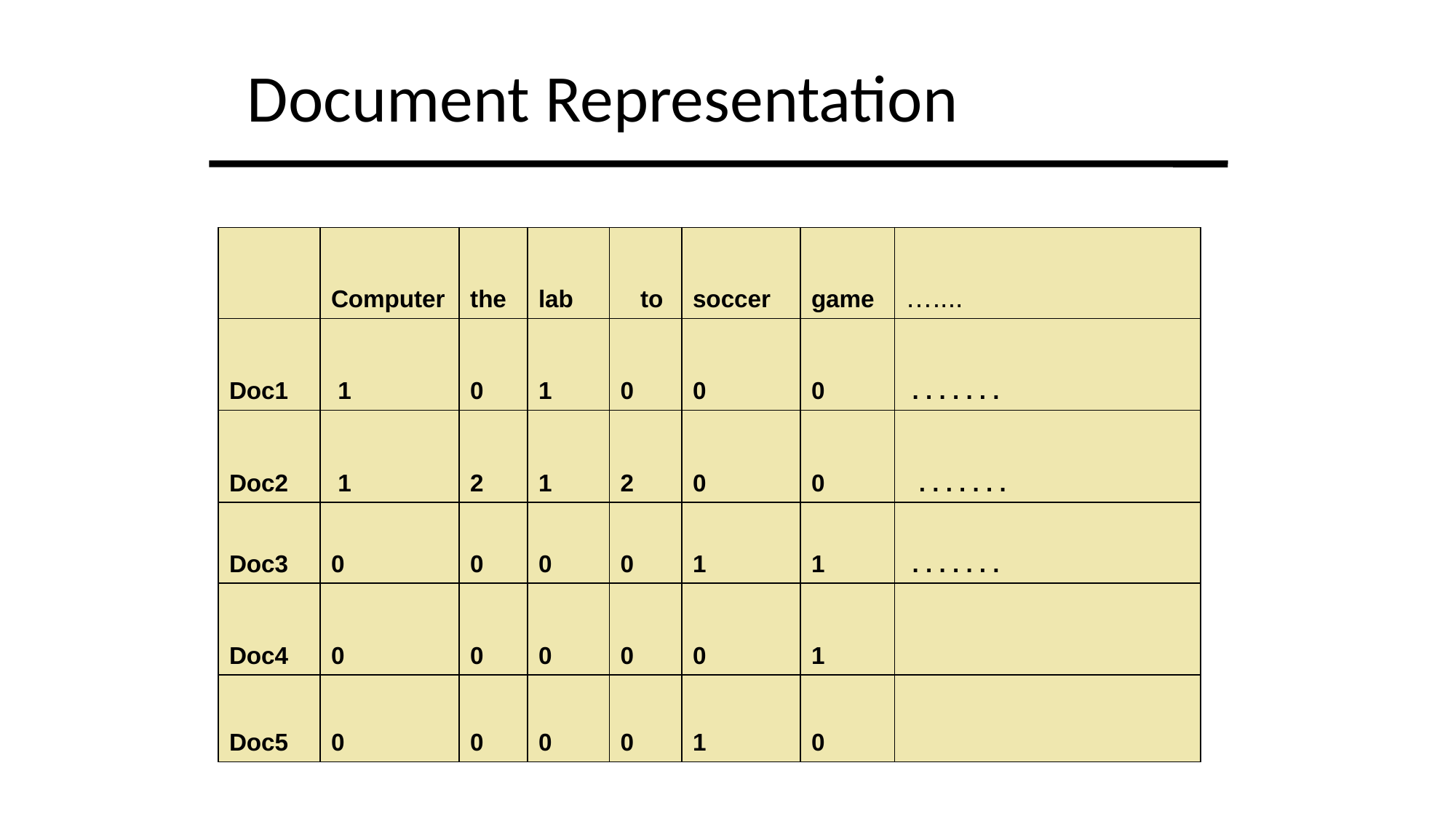

# Document Representation

|  | Computer | the | lab | to | soccer | game | ….... |
| --- | --- | --- | --- | --- | --- | --- | --- |
| Doc1 | 1 | 0 | 1 | 0 | 0 | 0 | . . . . . . . |
| Doc2 | 1 | 2 | 1 | 2 | 0 | 0 | . . . . . . . |
| Doc3 | 0 | 0 | 0 | 0 | 1 | 1 | . . . . . . . |
| Doc4 | 0 | 0 | 0 | 0 | 0 | 1 |  |
| Doc5 | 0 | 0 | 0 | 0 | 1 | 0 |  |